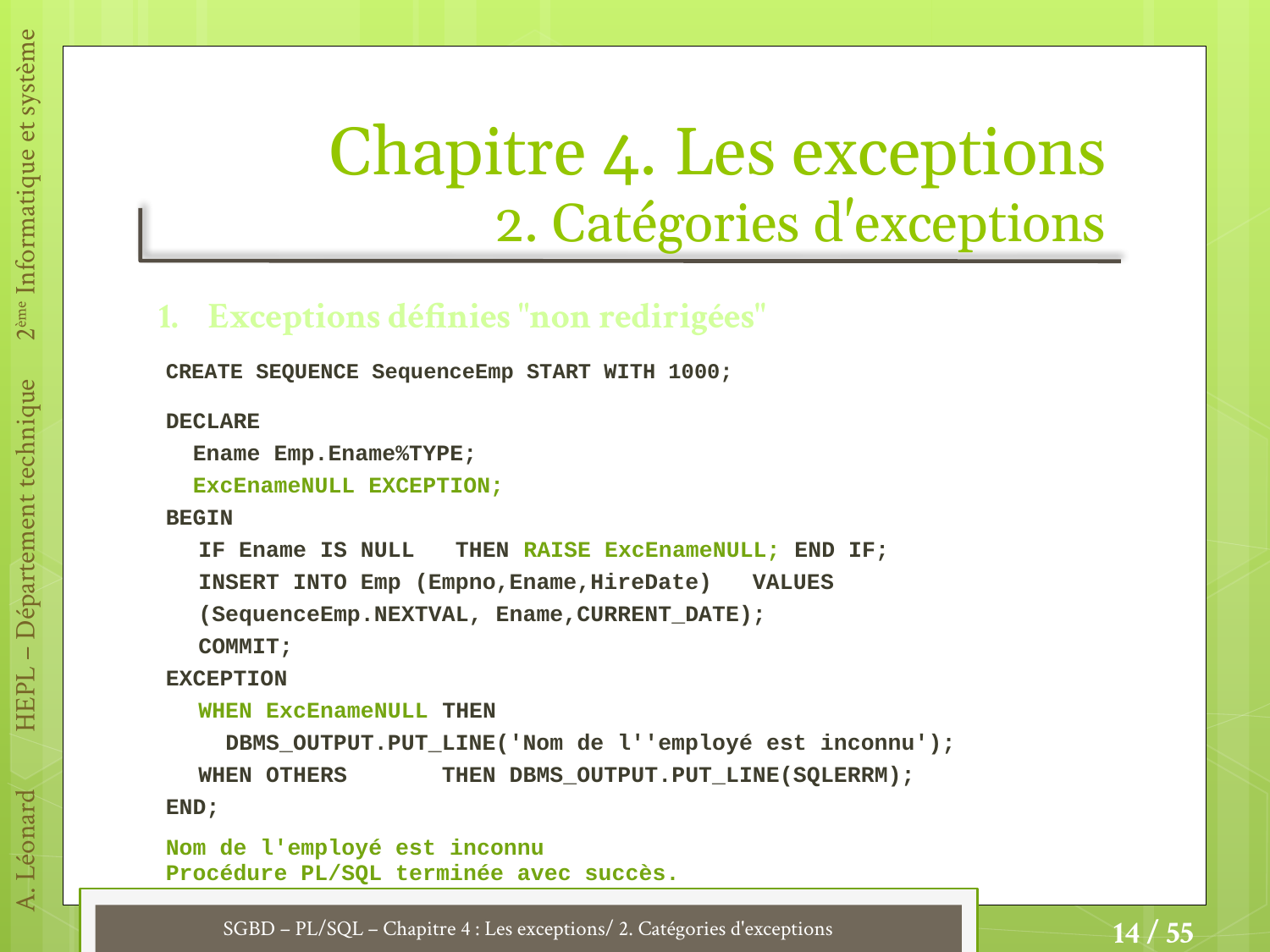

# Chapitre 4. Les exceptions 2. Catégories d'exceptions
1.    Exceptions définies "non redirigées"

CREATE SEQUENCE SequenceEmp START WITH 1000;

DECLARE
  Ename Emp.Ename%TYPE;
  ExcEnameNULL EXCEPTION;
BEGIN
	IF Ename IS NULL   THEN RAISE ExcEnameNULL; END IF;
  	INSERT INTO Emp (Empno,Ename,HireDate)   VALUES 	(SequenceEmp.NEXTVAL, Ename,CURRENT_DATE);
 	COMMIT;
EXCEPTION
	WHEN ExcEnameNULL THEN
	  DBMS_OUTPUT.PUT_LINE('Nom de l''employé est inconnu');
	WHEN OTHERS       THEN DBMS_OUTPUT.PUT_LINE(SQLERRM);
END;

Nom de l'employé est inconnu
Procédure PL/SQL terminée avec succès.
SGBD – PL/SQL – Chapitre 4 : Les exceptions/ 2. Catégories d'exceptions